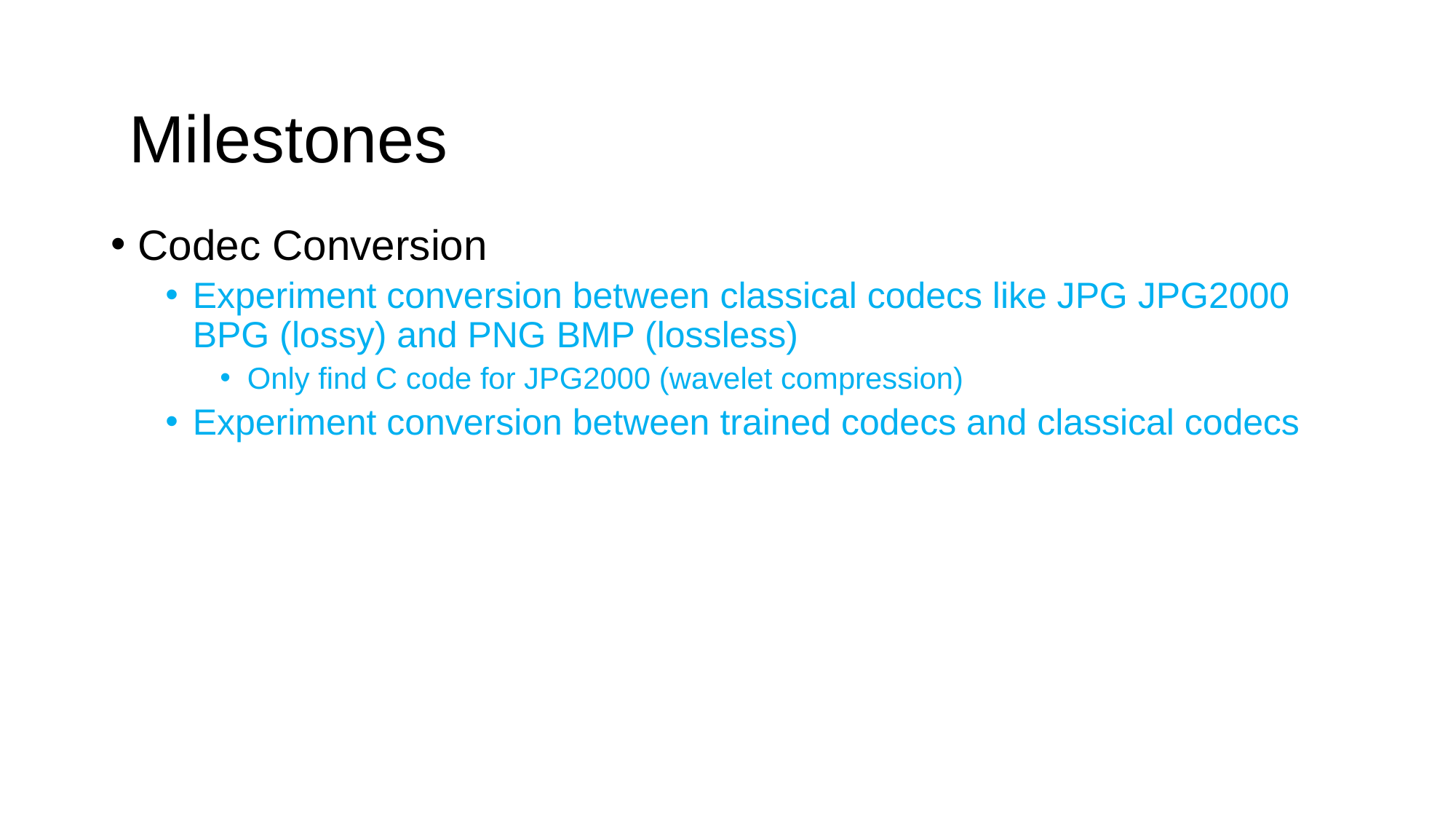

Milestones
Codec Conversion
Experiment conversion between classical codecs like JPG JPG2000 BPG (lossy) and PNG BMP (lossless)
Only find C code for JPG2000 (wavelet compression)
Experiment conversion between trained codecs and classical codecs